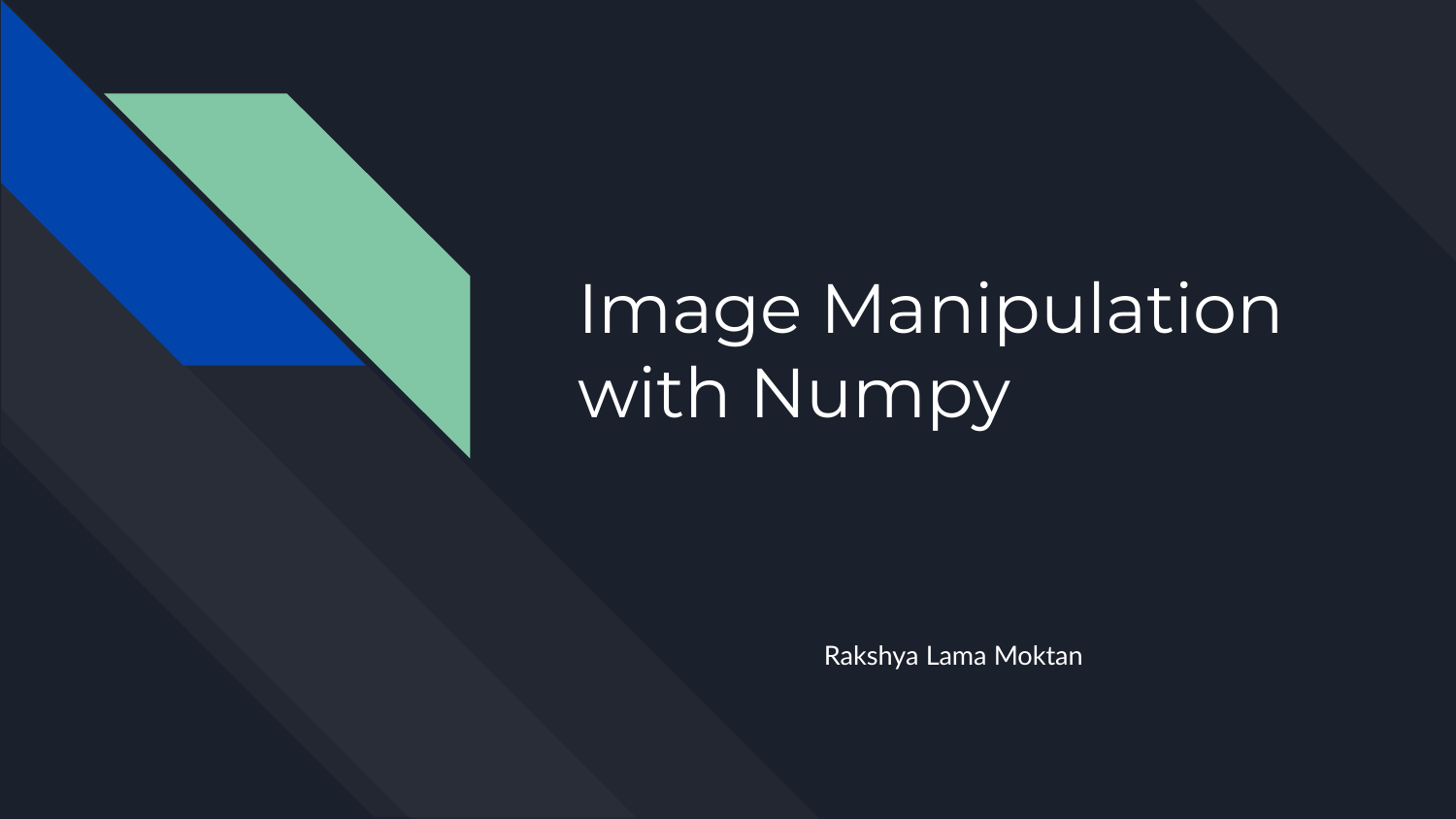

# Image Manipulation with Numpy
Rakshya Lama Moktan